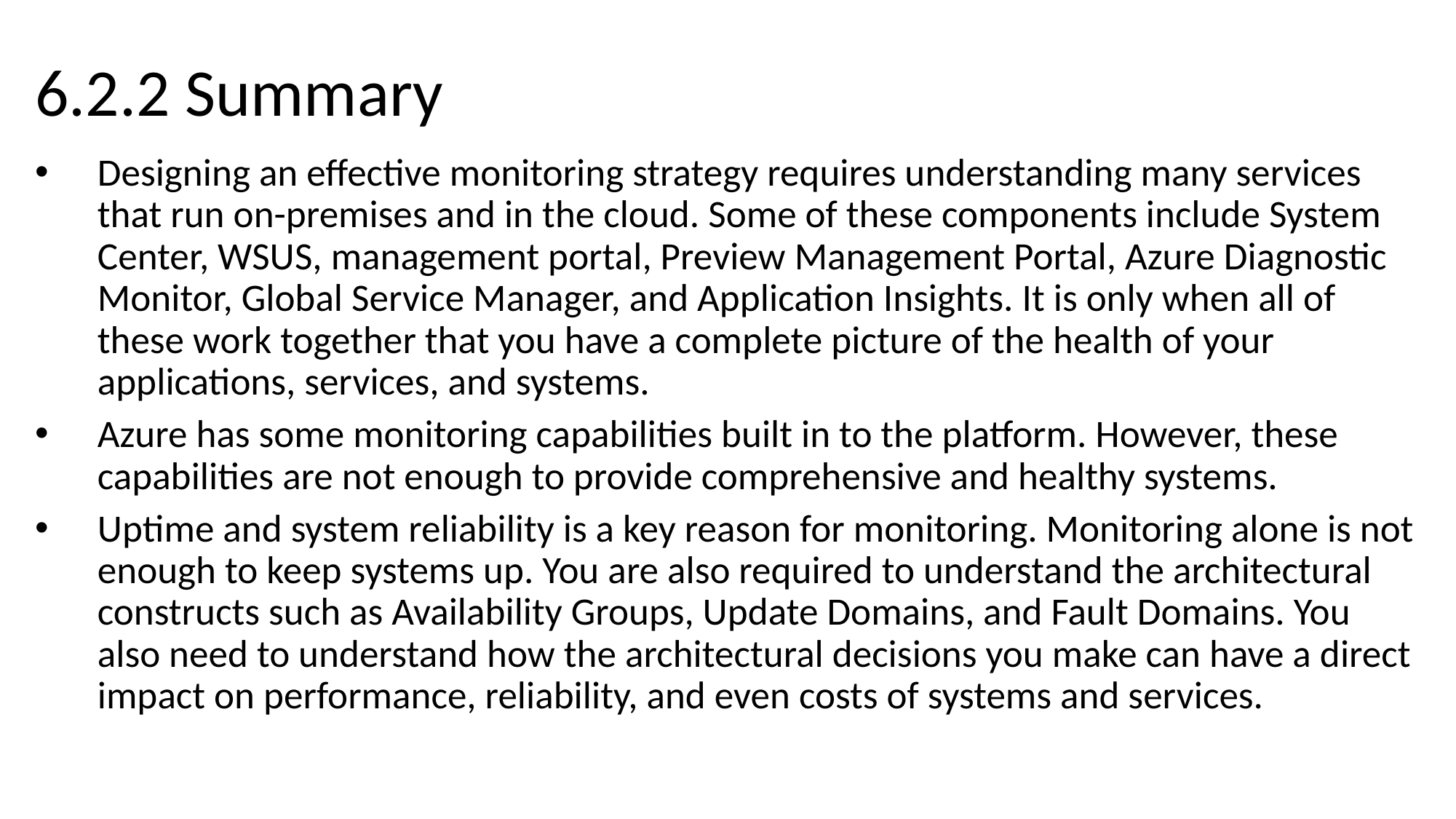

# 6.2.2 Summary
Designing an effective monitoring strategy requires understanding many services that run on-premises and in the cloud. Some of these components include System Center, WSUS, management portal, Preview Management Portal, Azure Diagnostic Monitor, Global Service Manager, and Application Insights. It is only when all of these work together that you have a complete picture of the health of your applications, services, and systems.
Azure has some monitoring capabilities built in to the platform. However, these capabilities are not enough to provide comprehensive and healthy systems.
Uptime and system reliability is a key reason for monitoring. Monitoring alone is not enough to keep systems up. You are also required to understand the architectural constructs such as Availability Groups, Update Domains, and Fault Domains. You also need to understand how the architectural decisions you make can have a direct impact on performance, reliability, and even costs of systems and services.